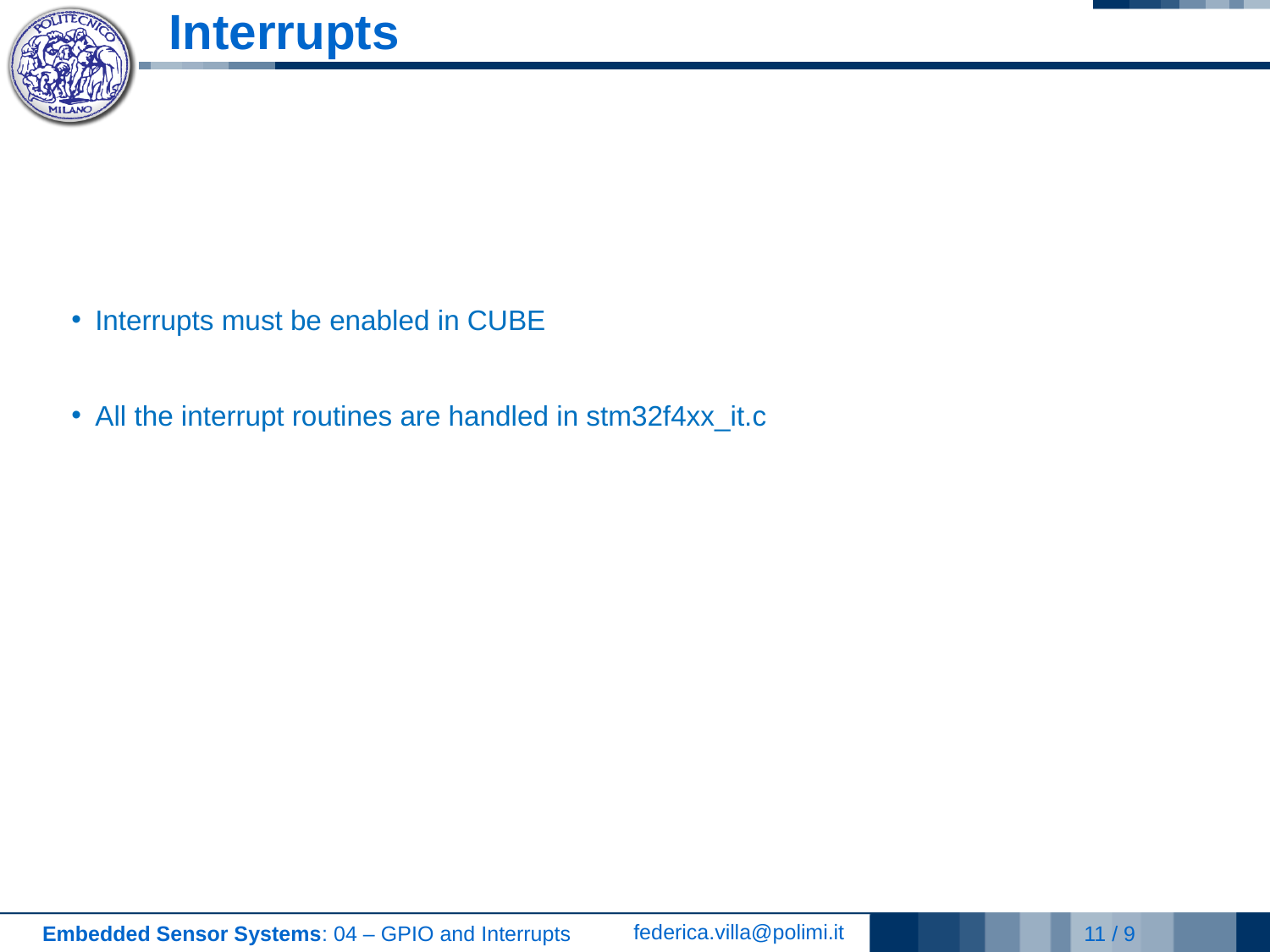

# Interrupts
Interrupts must be enabled in CUBE

All the interrupt routines are handled in stm32f4xx_it.c